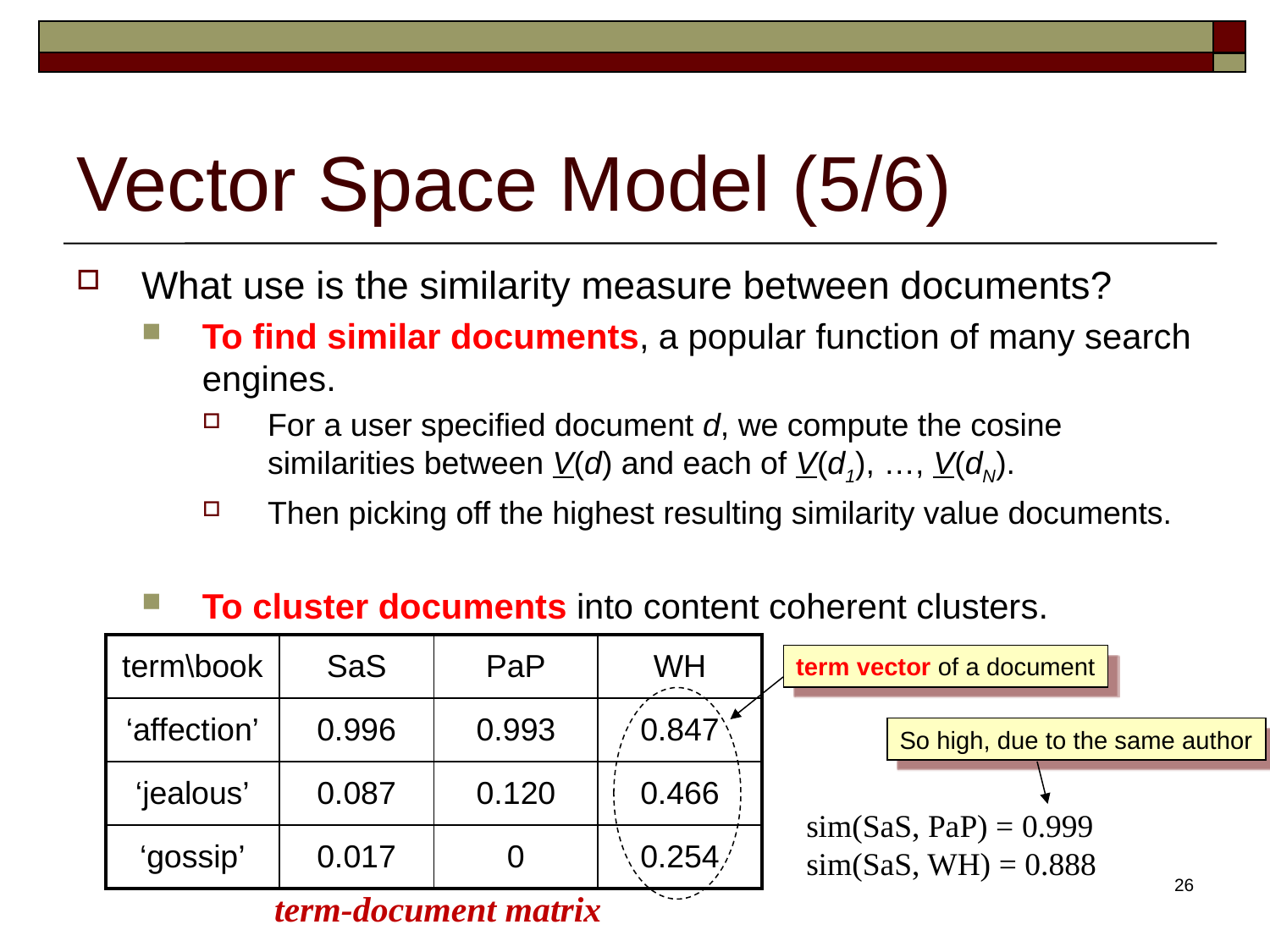

# Vector Space Model (5/6)
What use is the similarity measure between documents?
To find similar documents, a popular function of many search engines.
For a user specified document d, we compute the cosine similarities between V(d) and each of V(d1), …, V(dN).
Then picking off the highest resulting similarity value documents.

To cluster documents into content coherent clusters.

| term\book | SaS | PaP | WH |
| --- | --- | --- | --- |
| ‘affection’ | 0.996 | 0.993 | 0.847 |
| ‘jealous’ | 0.087 | 0.120 | 0.466 |
| ‘gossip’ | 0.017 | 0 | 0.254 |
term vector of a document

So high, due to the same author

sim(SaS, PaP) = 0.999
sim(SaS, WH) = 0.888
26
term-document matrix